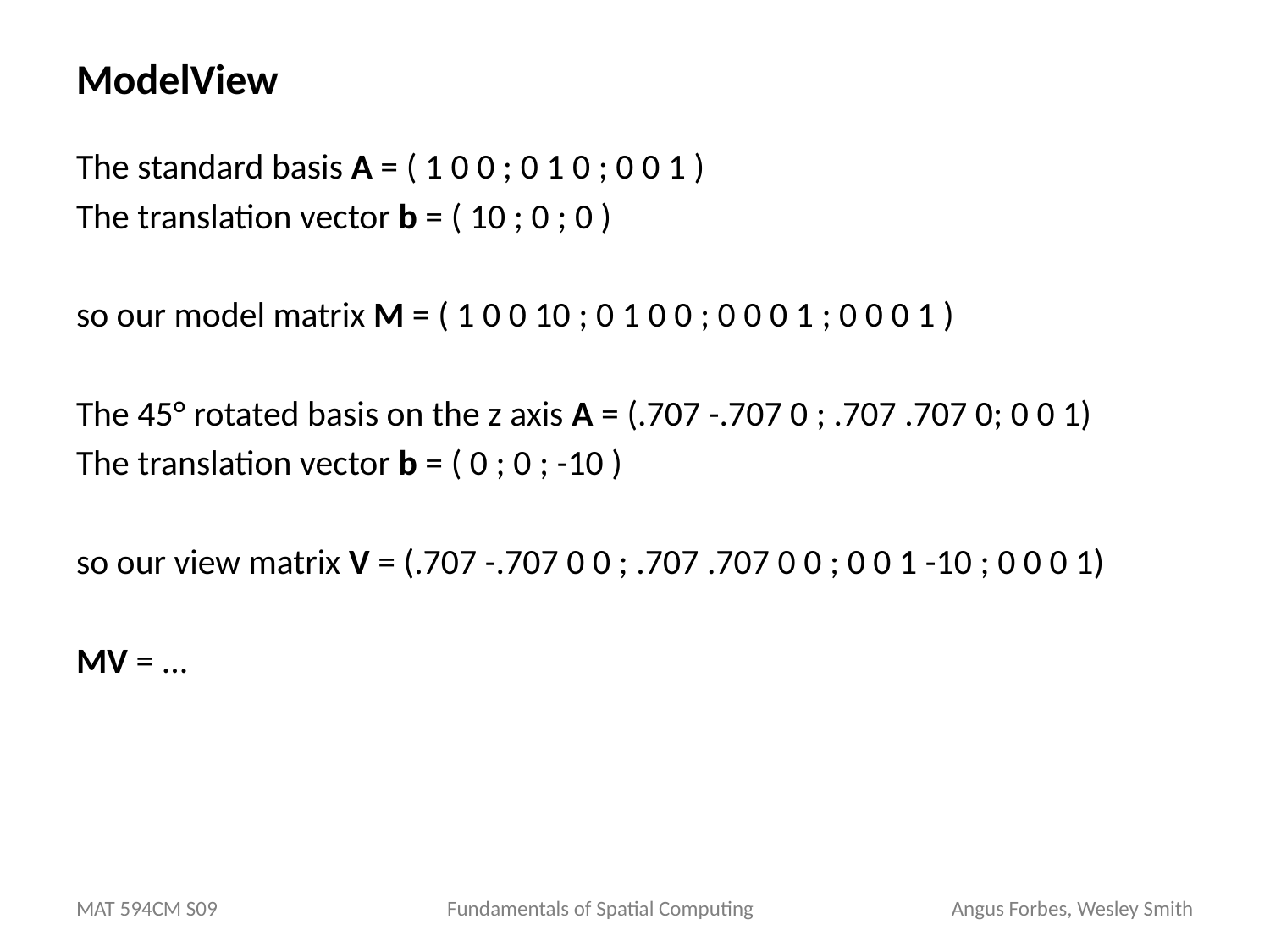

# ModelView
The standard basis A = ( 1 0 0 ; 0 1 0 ; 0 0 1 )
The translation vector b = ( 10 ; 0 ; 0 )

so our model matrix M = ( 1 0 0 10 ; 0 1 0 0 ; 0 0 0 1 ; 0 0 0 1 )

The 45° rotated basis on the z axis A = (.707 -.707 0 ; .707 .707 0; 0 0 1)
The translation vector b = ( 0 ; 0 ; -10 )

so our view matrix V = (.707 -.707 0 0 ; .707 .707 0 0 ; 0 0 1 -10 ; 0 0 0 1)

MV = ...